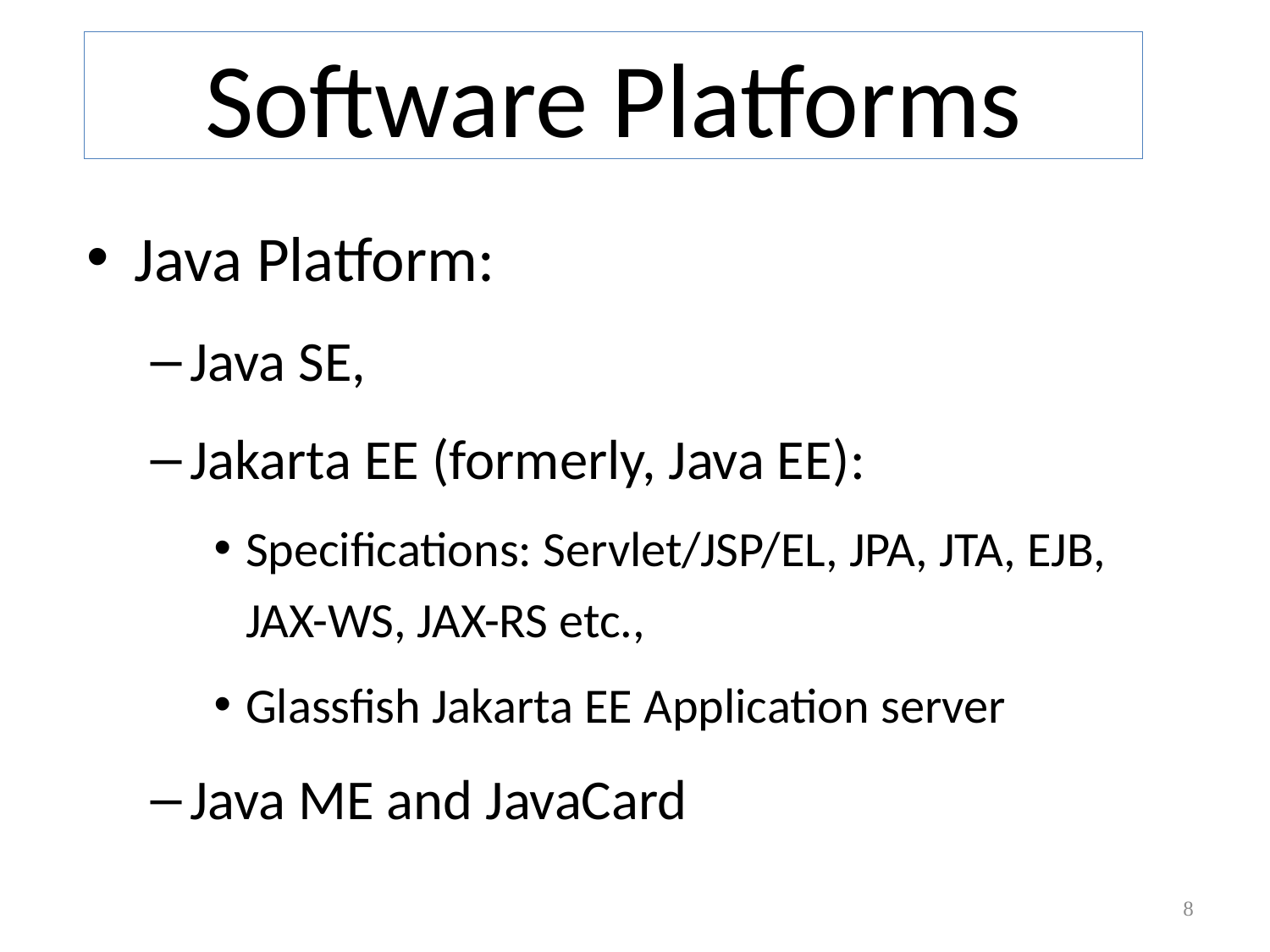

# Software Platforms
Java Platform:
Java SE,
Jakarta EE (formerly, Java EE):
Specifications: Servlet/JSP/EL, JPA, JTA, EJB, JAX-WS, JAX-RS etc.,
Glassfish Jakarta EE Application server
Java ME and JavaCard
8